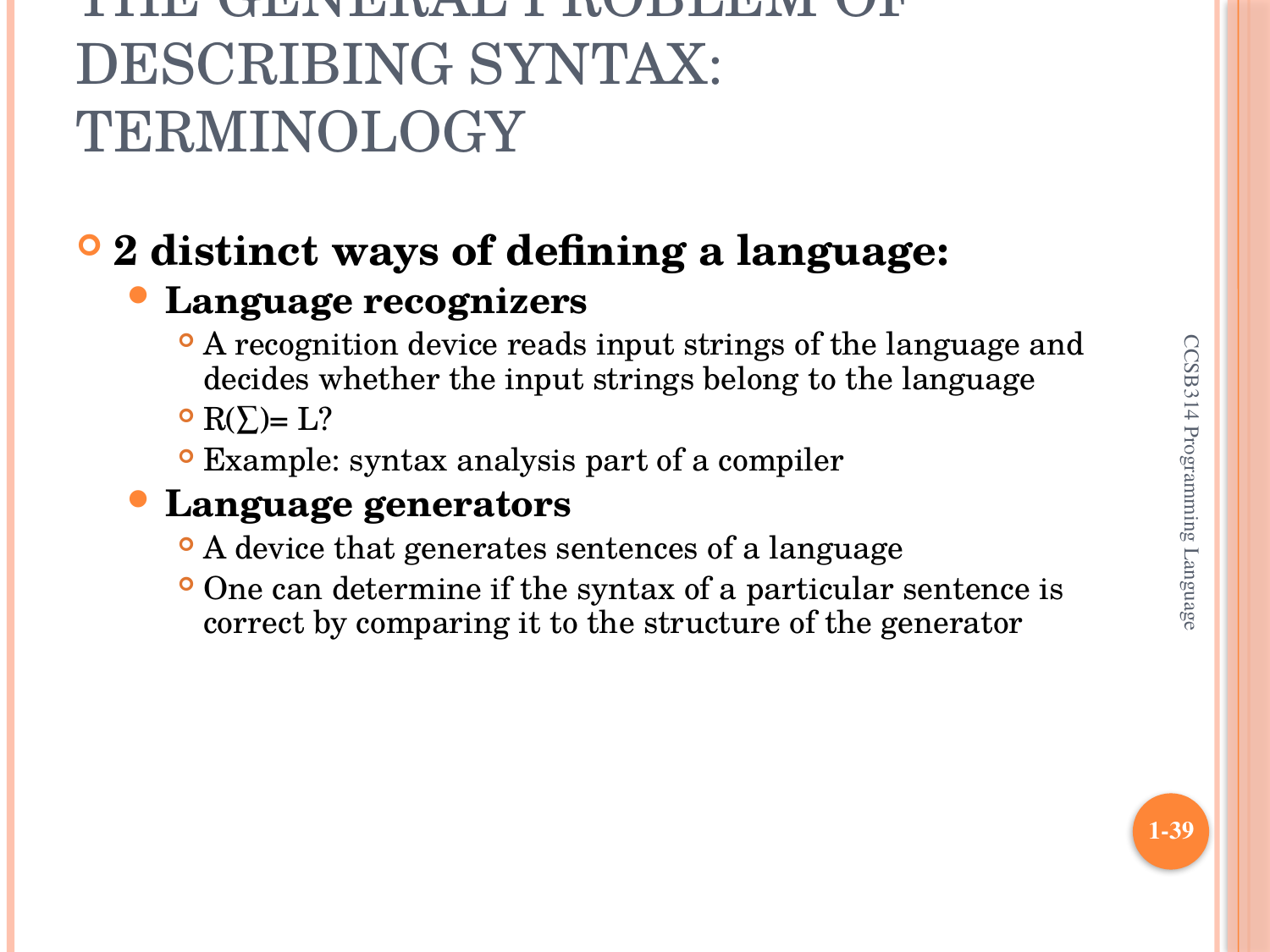

# The General Problem of Describing Syntax: Terminology
2 distinct ways of defining a language:
Language recognizers
A recognition device reads input strings of the language and decides whether the input strings belong to the language
R(∑)= L?
Example: syntax analysis part of a compiler
Language generators
A device that generates sentences of a language
One can determine if the syntax of a particular sentence is correct by comparing it to the structure of the generator
CCSB314 Programming Language
1-39